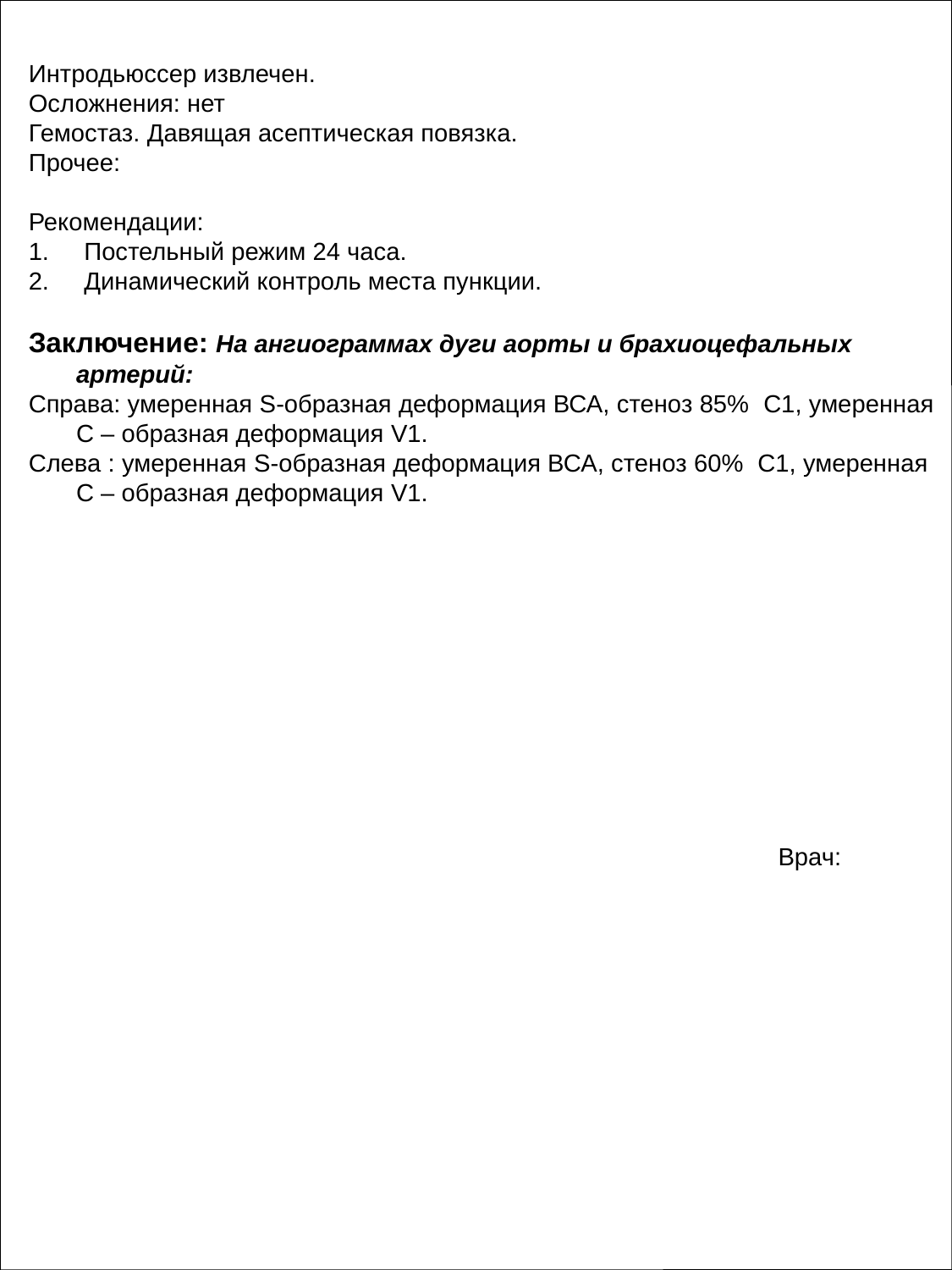

Интродьюссер извлечен.
Осложнения: нет
Гемостаз. Давящая асептическая повязка.
Прочее:

Рекомендации:
1.     Постельный режим 24 часа.
2.     Динамический контроль места пункции.

Заключение: На ангиограммах дуги аорты и брахиоцефальных артерий:
Справа: умеренная S-образная деформация ВСА, стеноз 85%  C1, умеренная С – образная деформация V1.
Слева : умеренная S-образная деформация ВСА, стеноз 60%  C1, умеренная С – образная деформация V1.

Врач: